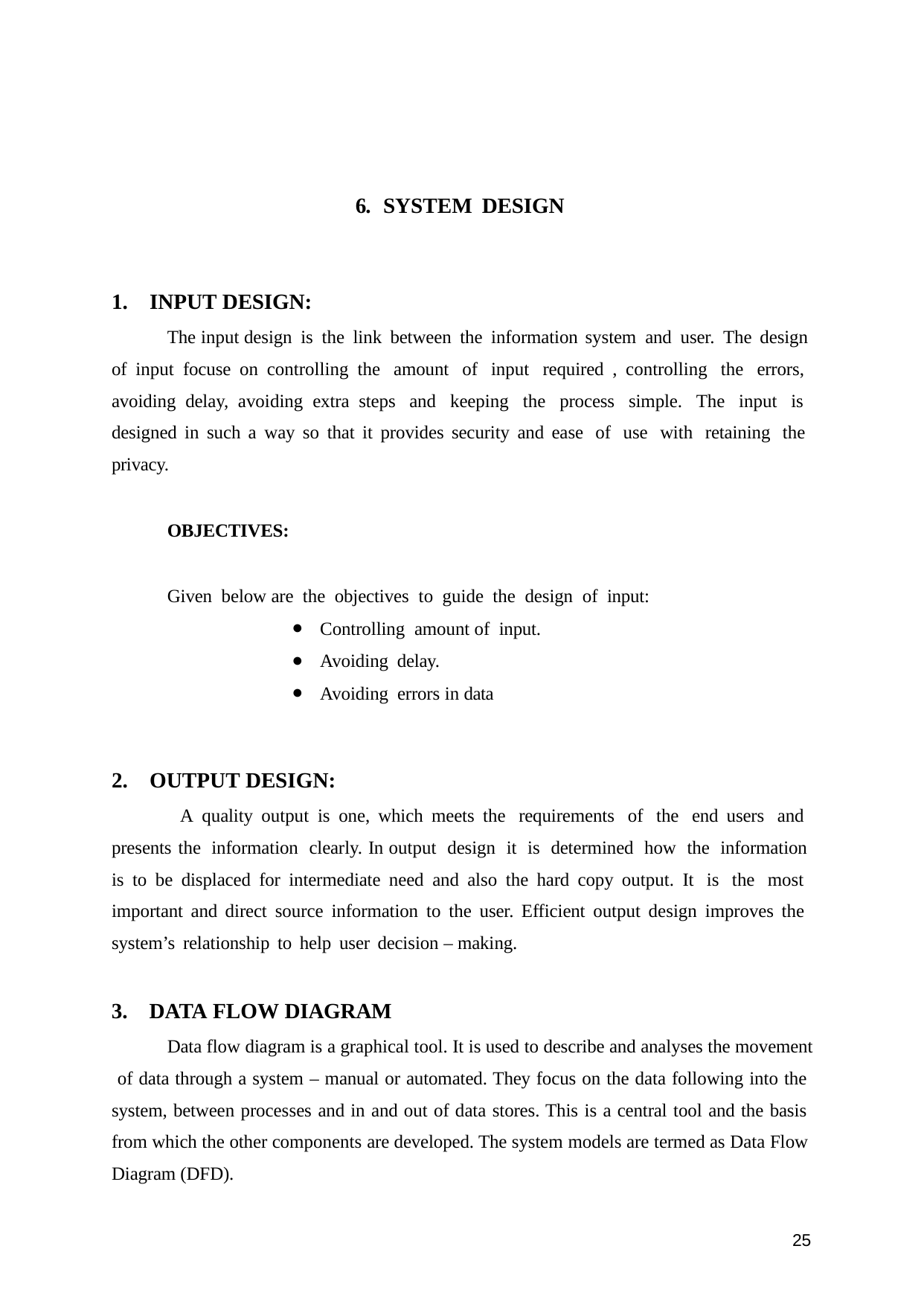

6. SYSTEM DESIGN

INPUT DESIGN:
The input design is the link between the information system and user. The design  of input focuse on controlling the amount of input required , controlling the errors,  avoiding delay, avoiding extra steps and keeping the process simple. The input is  designed in such a way so that it provides security and ease of use with retaining the  privacy.

OBJECTIVES:

Given below are the  objectives to guide  the  design of  input:
Controlling amount of input.
Avoiding delay.
Avoiding errors in data

OUTPUT DESIGN:
A quality output is one, which meets the requirements of the end users and  presents the information clearly. In output design it is determined how the information  is to be displaced for intermediate need and also the hard copy output. It is the most  important and direct source information to the user. Efficient output design improves the  system’s relationship to help user decision – making.

DATA FLOW DIAGRAM
Data flow diagram is a graphical tool. It is used to describe and analyses the movement  of data through a system – manual or automated. They focus on the data following into the  system, between processes and in and out of data stores. This is a central tool and the basis  from which the other components are developed. The system models are termed as Data Flow  Diagram (DFD).
25